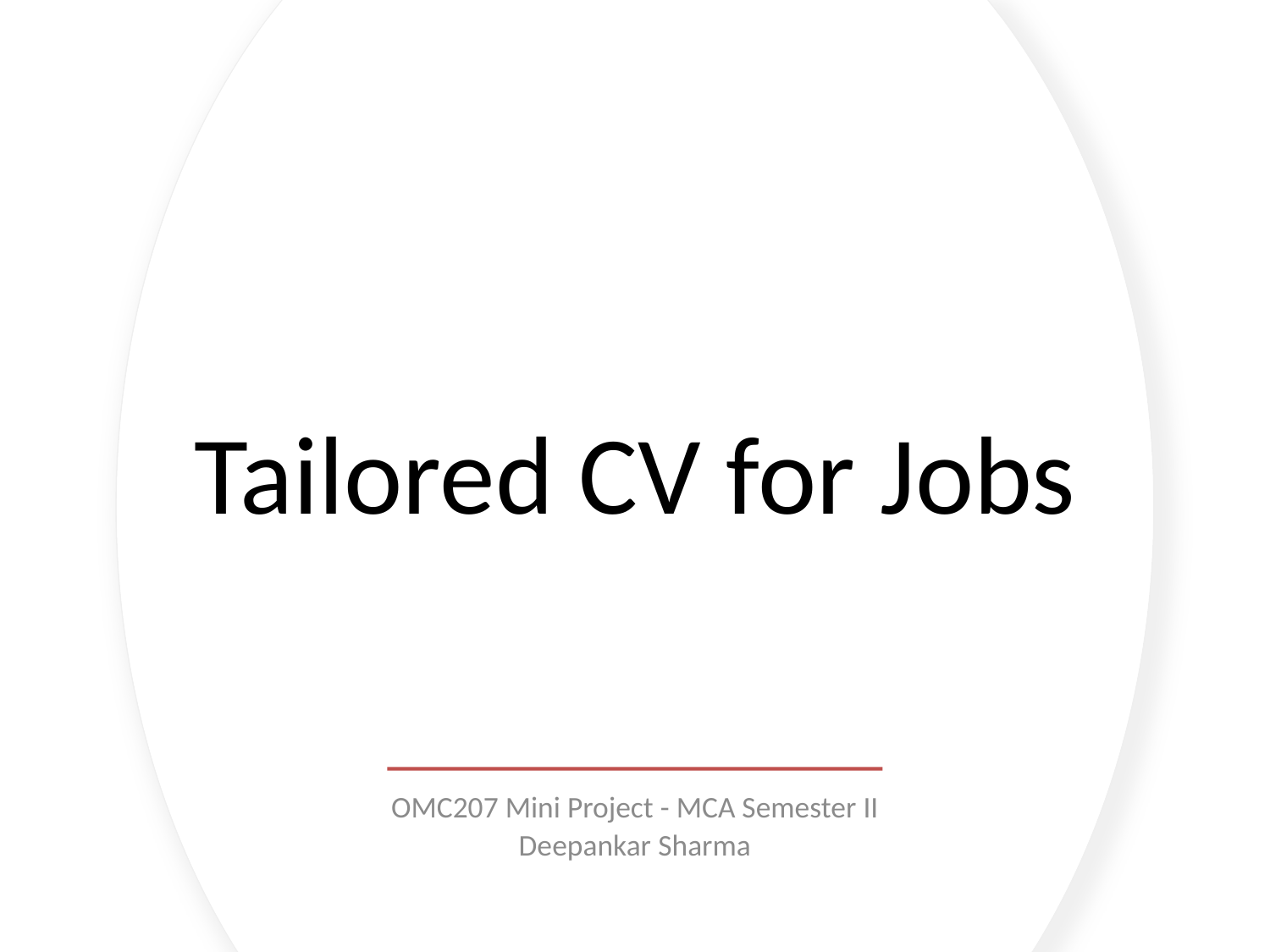

# Tailored CV for Jobs

OMC207 Mini Project - MCA Semester II
Deepankar Sharma